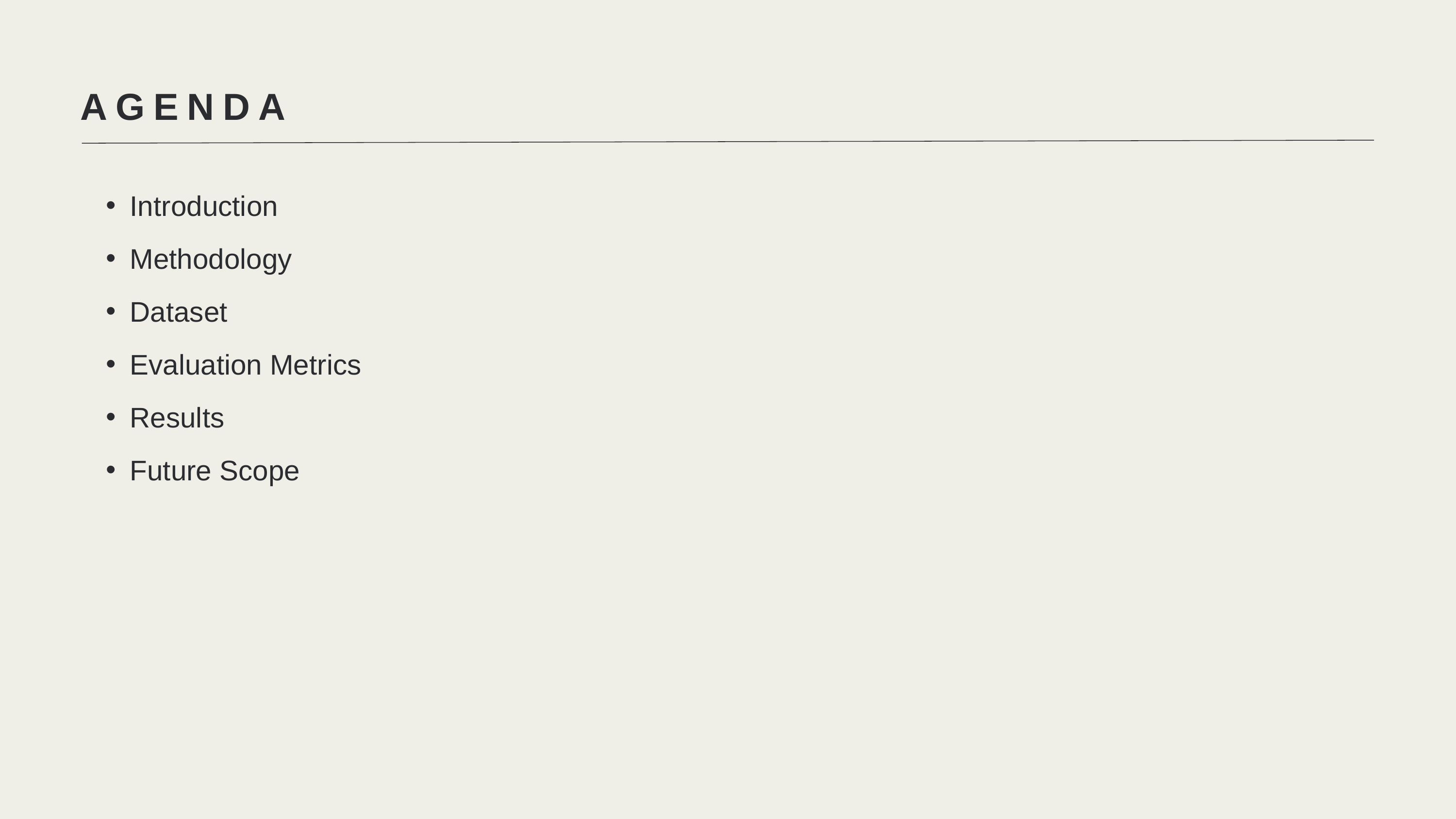

AGENDA

Introduction
Methodology
Dataset
Evaluation Metrics
Results
Future Scope